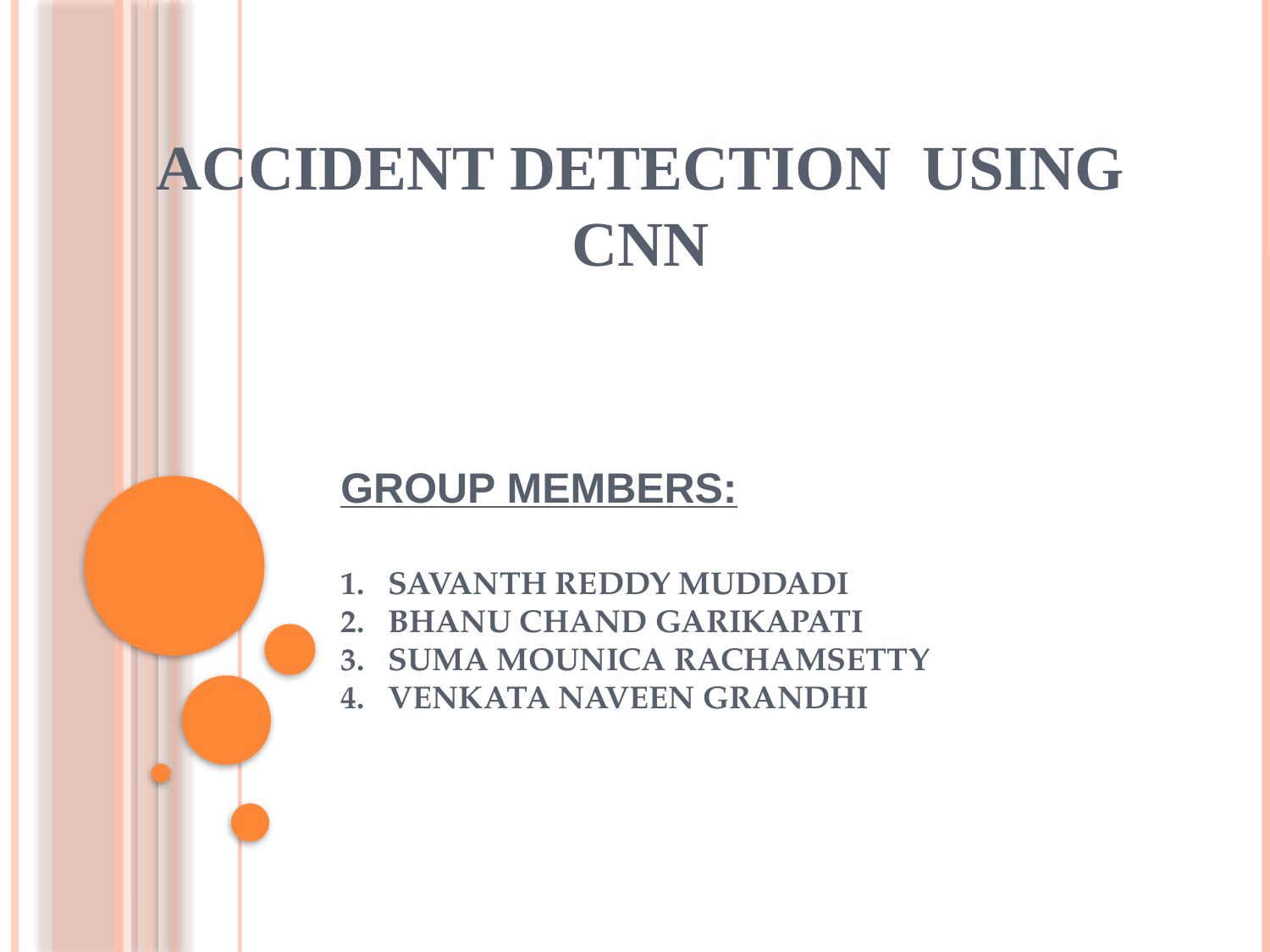

# Accident Detection  Using CNN
GROUP MEMBERS:

SAVANTH REDDY MUDDADI
BHANU CHAND GARIKAPATI
SUMA MOUNICA RACHAMSETTY
VENKATA NAVEEN GRANDHI